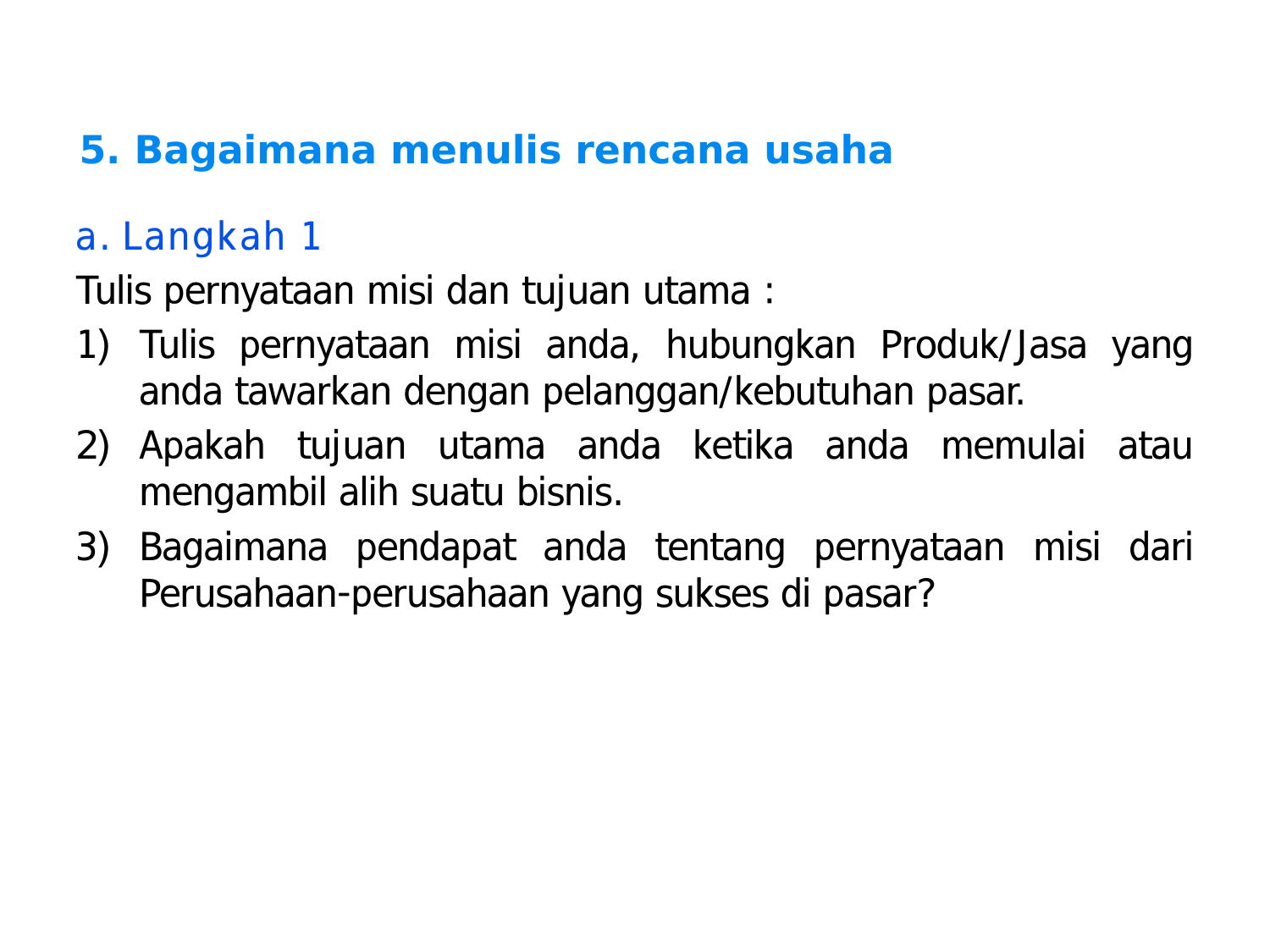

# 5. Bagaimana menulis rencana usaha
a. Langkah 1
Tulis pernyataan misi dan tujuan utama :
Tulis pernyataan misi anda, hubungkan Produk/Jasa yang anda tawarkan dengan pelanggan/kebutuhan pasar.
Apakah tujuan utama anda ketika anda memulai atau mengambil alih suatu bisnis.
Bagaimana pendapat anda tentang pernyataan misi dari Perusahaan-perusahaan yang sukses di pasar?

LDKJFAK